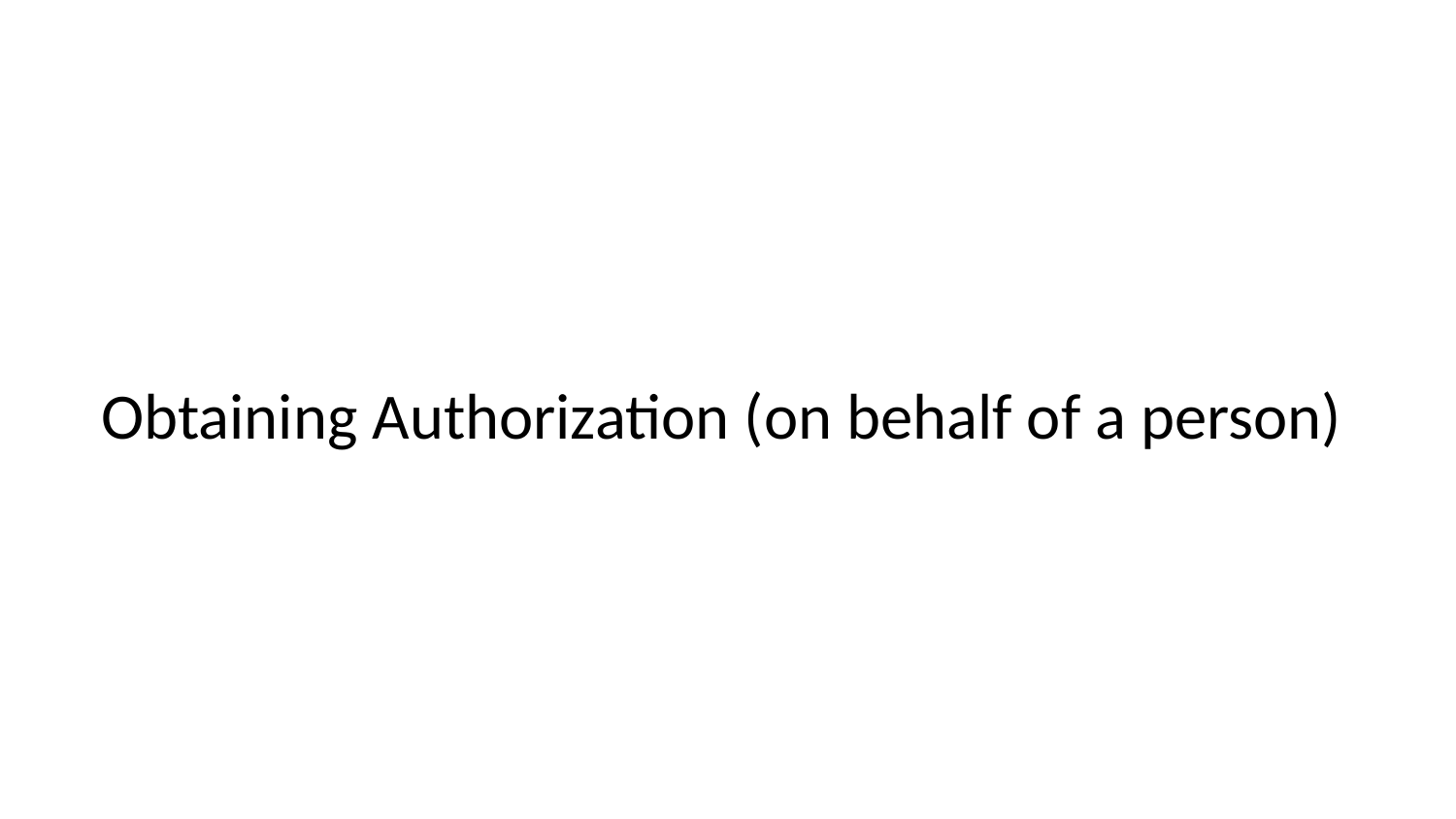

Obtaining Authorization (on behalf of a person)